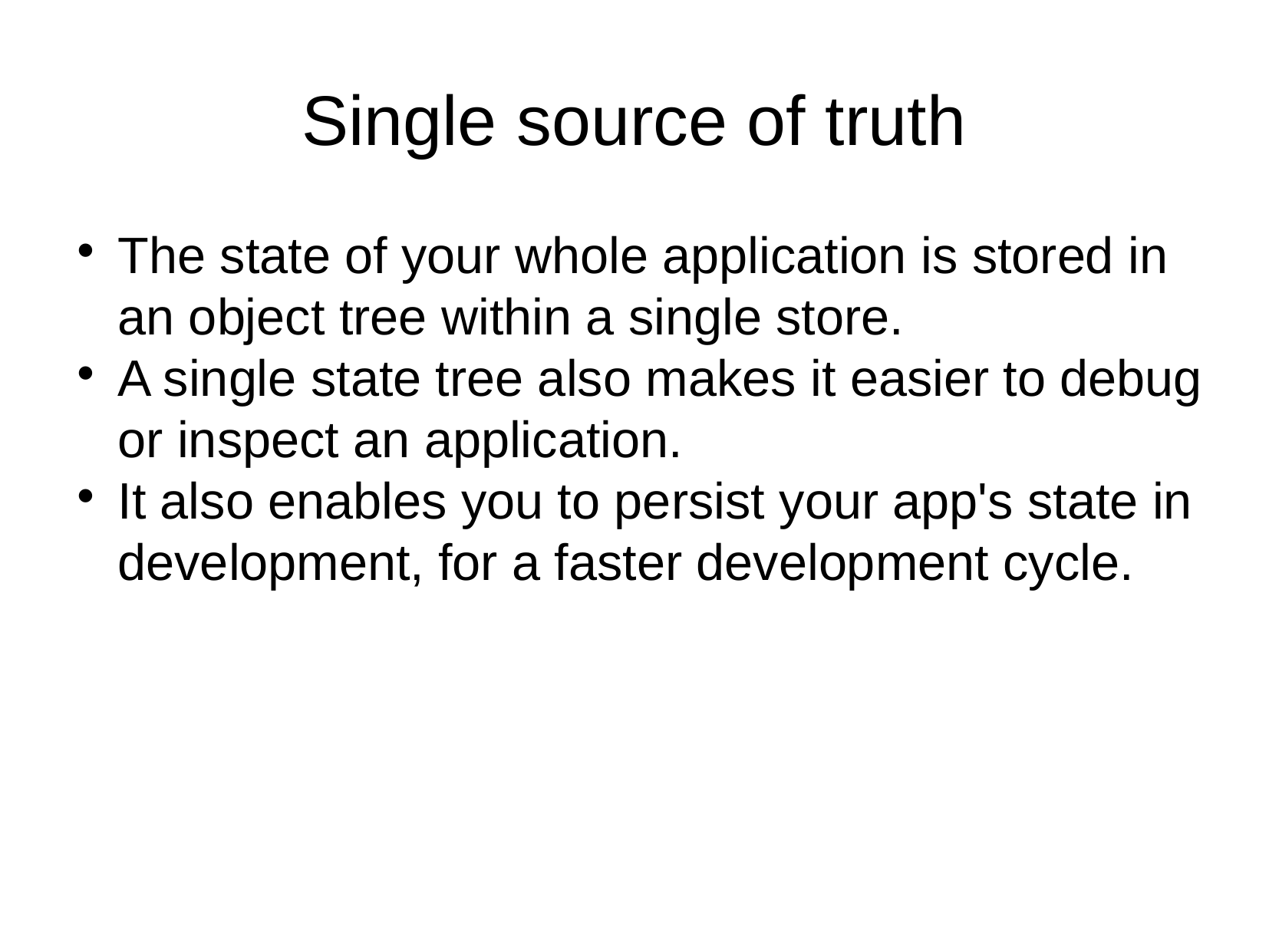

Single source of truth
The state of your whole application is stored in an object tree within a single store.
A single state tree also makes it easier to debug or inspect an application.
It also enables you to persist your app's state in development, for a faster development cycle.